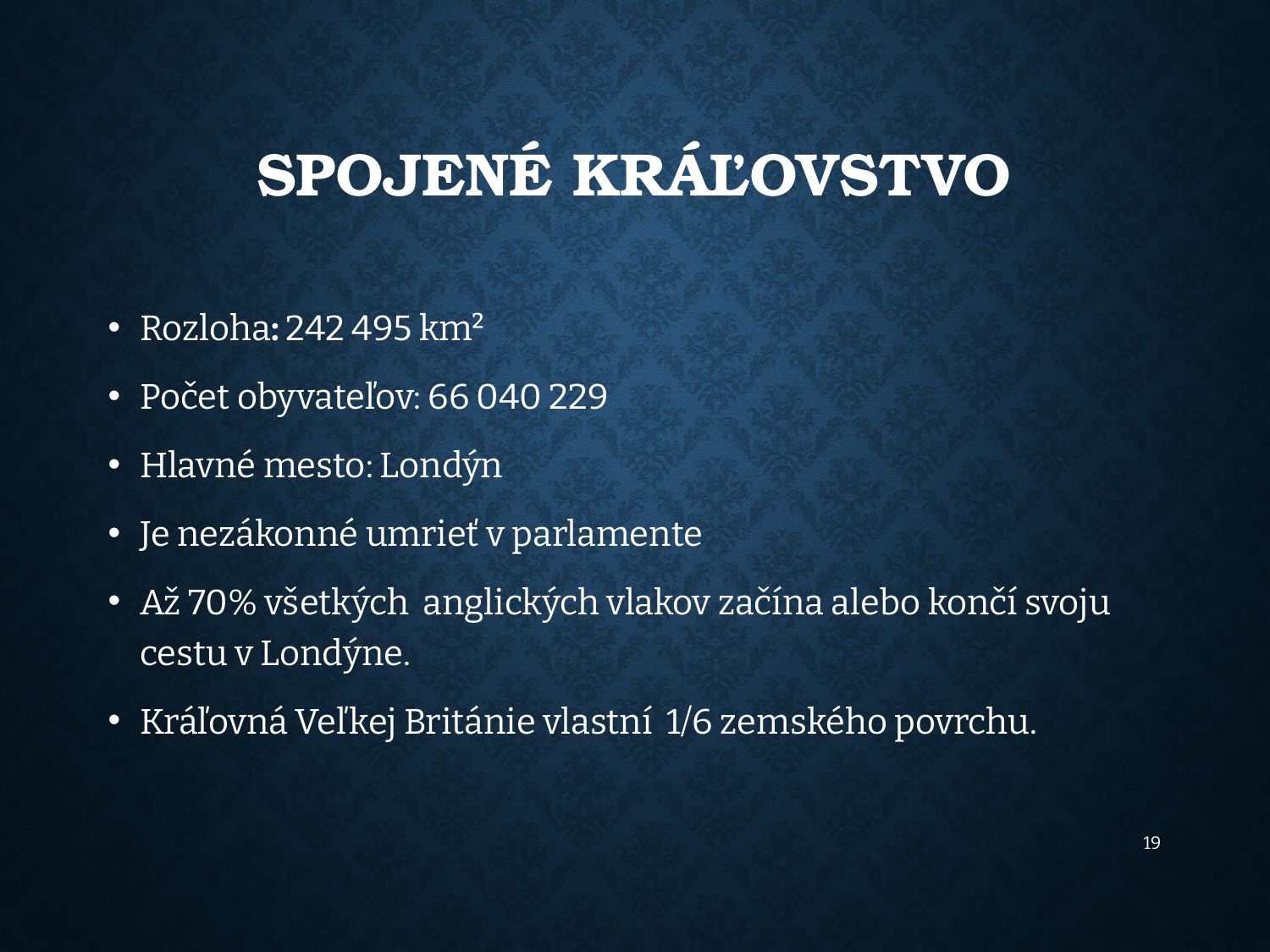

# Spojené kráľovstvo
Rozloha: 242 495 km²
Počet obyvateľov: 66 040 229
Hlavné mesto: Londýn
Je nezákonné umrieť v parlamente
Až 70% všetkých  anglických vlakov začína alebo končí svoju cestu v Londýne.
Kráľovná Veľkej Británie vlastní  1/6 zemského povrchu.
19